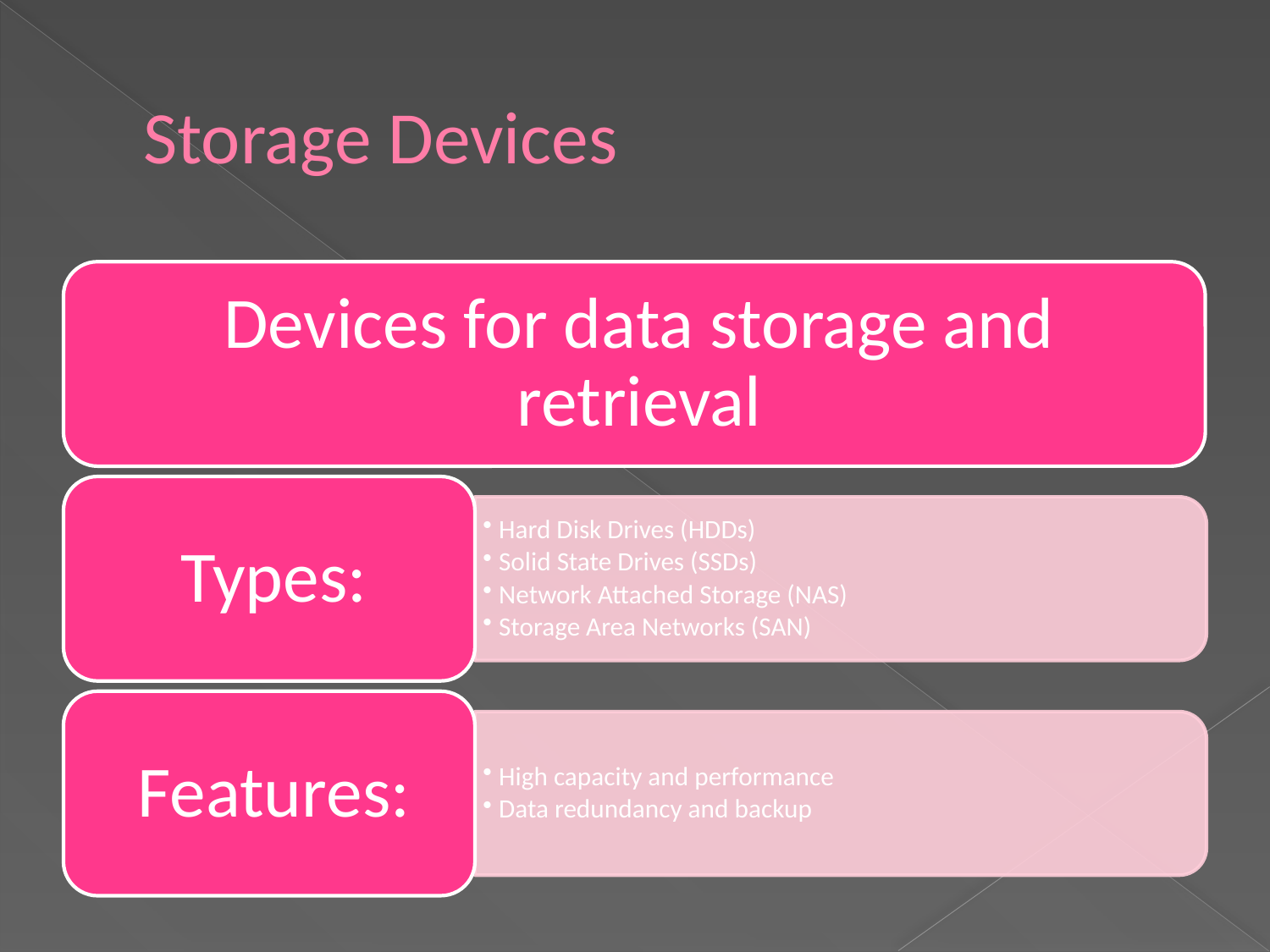

# Storage Devices
Devices for data storage and retrieval
Hard Disk Drives (HDDs)
Solid State Drives (SSDs)
Network Attached Storage (NAS)
Storage Area Networks (SAN)
Types:
High capacity and performance
Data redundancy and backup
Features: